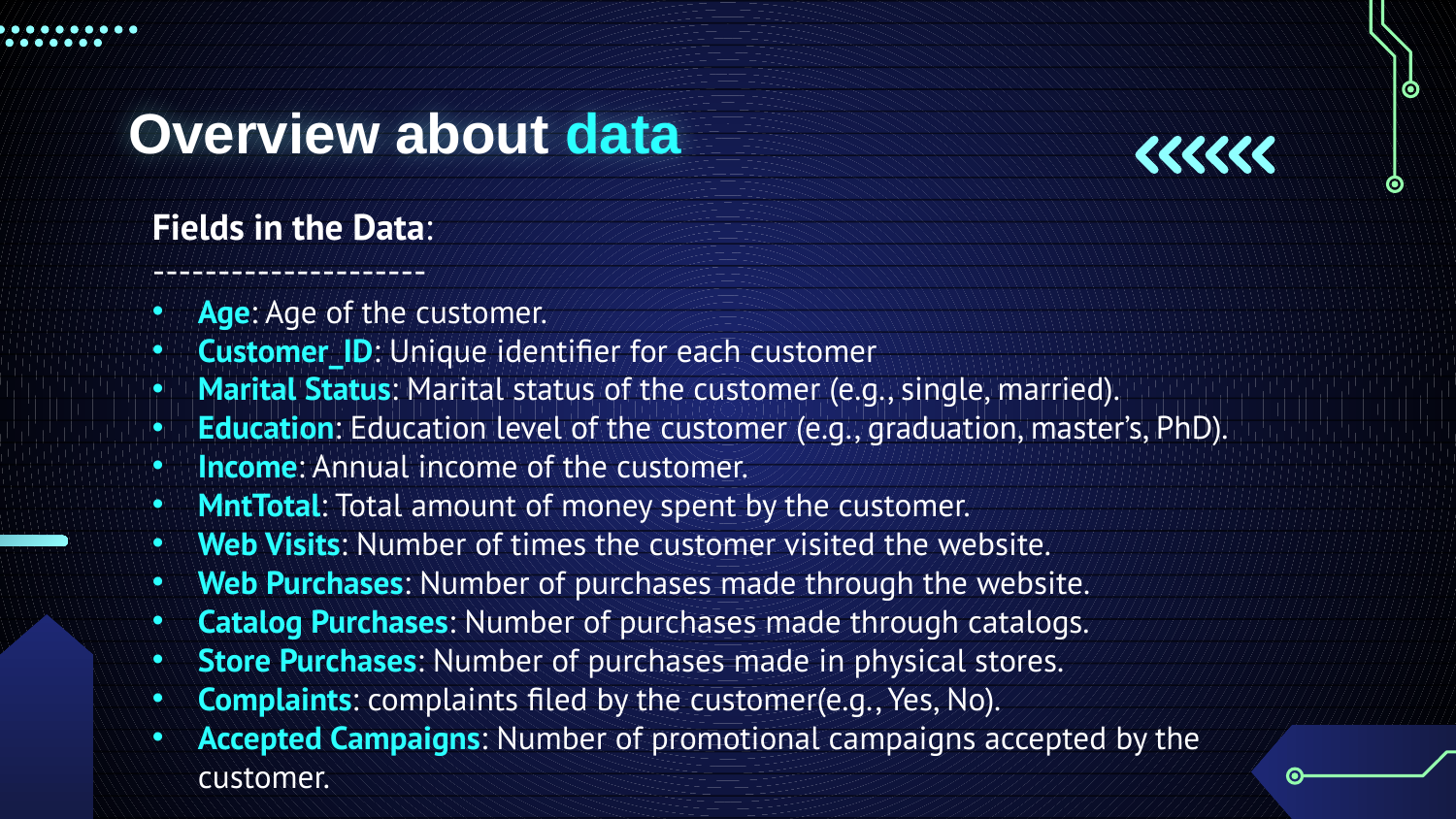

# Overview about data

Fields in the Data:
---------------------
Age: Age of the customer.
Customer_ID: Unique identifier for each customer
Marital Status: Marital status of the customer (e.g., single, married).
Education: Education level of the customer (e.g., graduation, master’s, PhD).
Income: Annual income of the customer.
MntTotal: Total amount of money spent by the customer.
Web Visits: Number of times the customer visited the website.
Web Purchases: Number of purchases made through the website.
Catalog Purchases: Number of purchases made through catalogs.
Store Purchases: Number of purchases made in physical stores.
Complaints: complaints filed by the customer(e.g., Yes, No).
Accepted Campaigns: Number of promotional campaigns accepted by the customer.